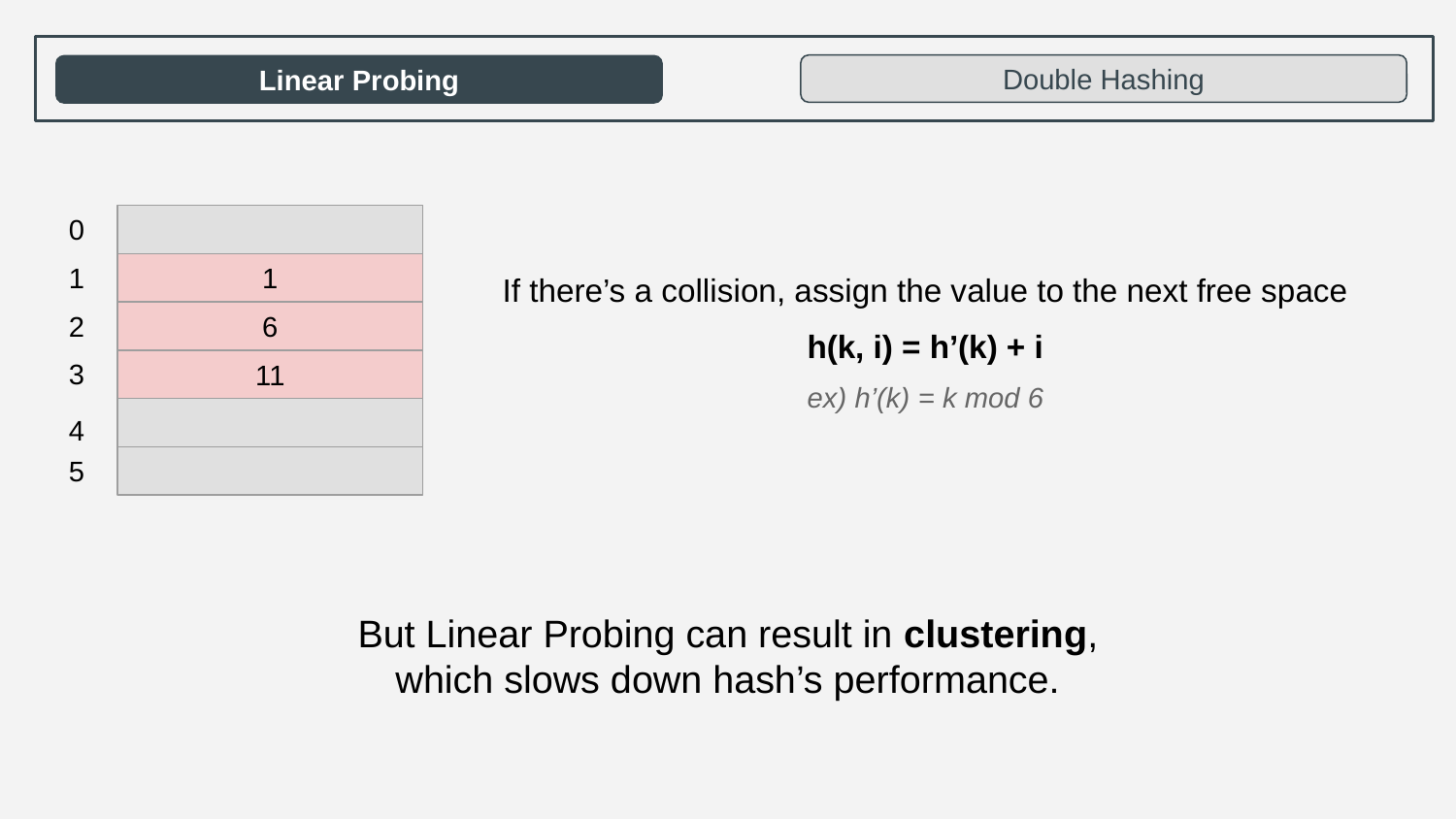

Double Hashing
Linear Probing
0

1
1
If there’s a collision, assign the value to the next free space
2
6
h(k, i) = h’(k) + i
3
11
ex) h’(k) = k mod 6
4

5

But Linear Probing can result in clustering,
which slows down hash’s performance.